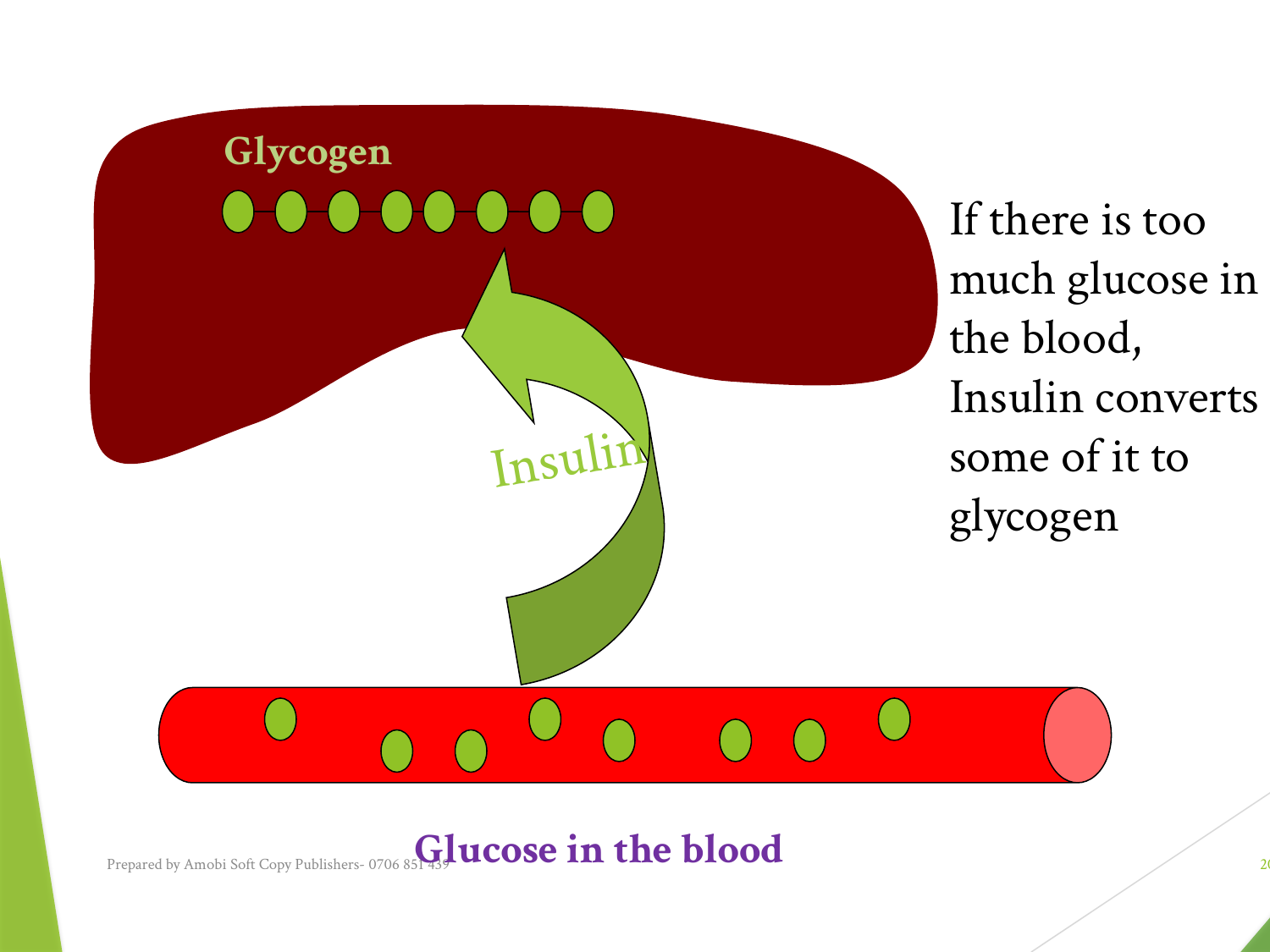

Glycogen
If there is too much glucose in the blood, Insulin converts some of it to glycogen

Insulin

Glucose in the blood
Prepared by Amobi Soft Copy Publishers- 0706 851 439
20